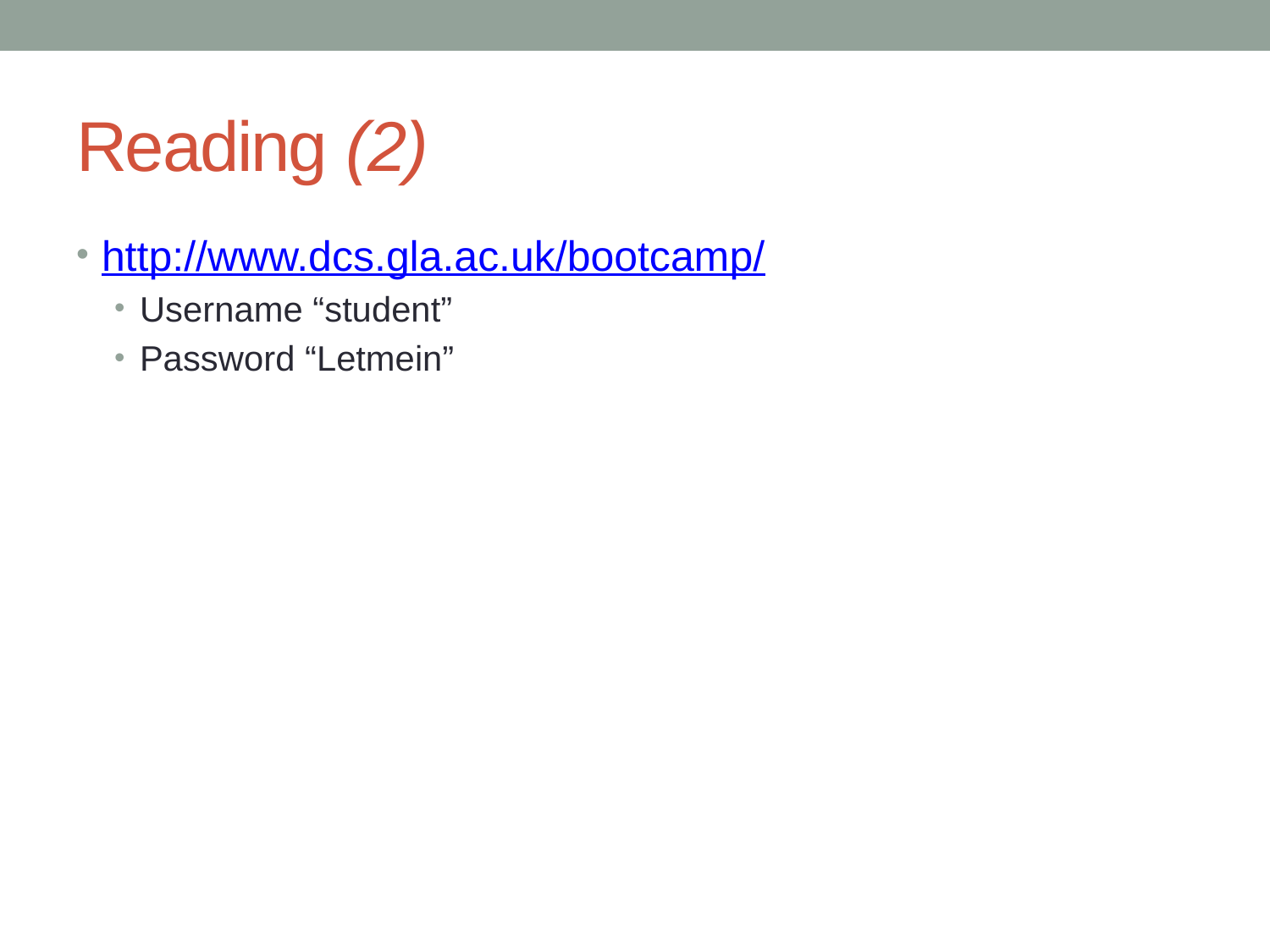

# Reading (2)
http://www.dcs.gla.ac.uk/bootcamp/
Username “student”
Password “Letmein”